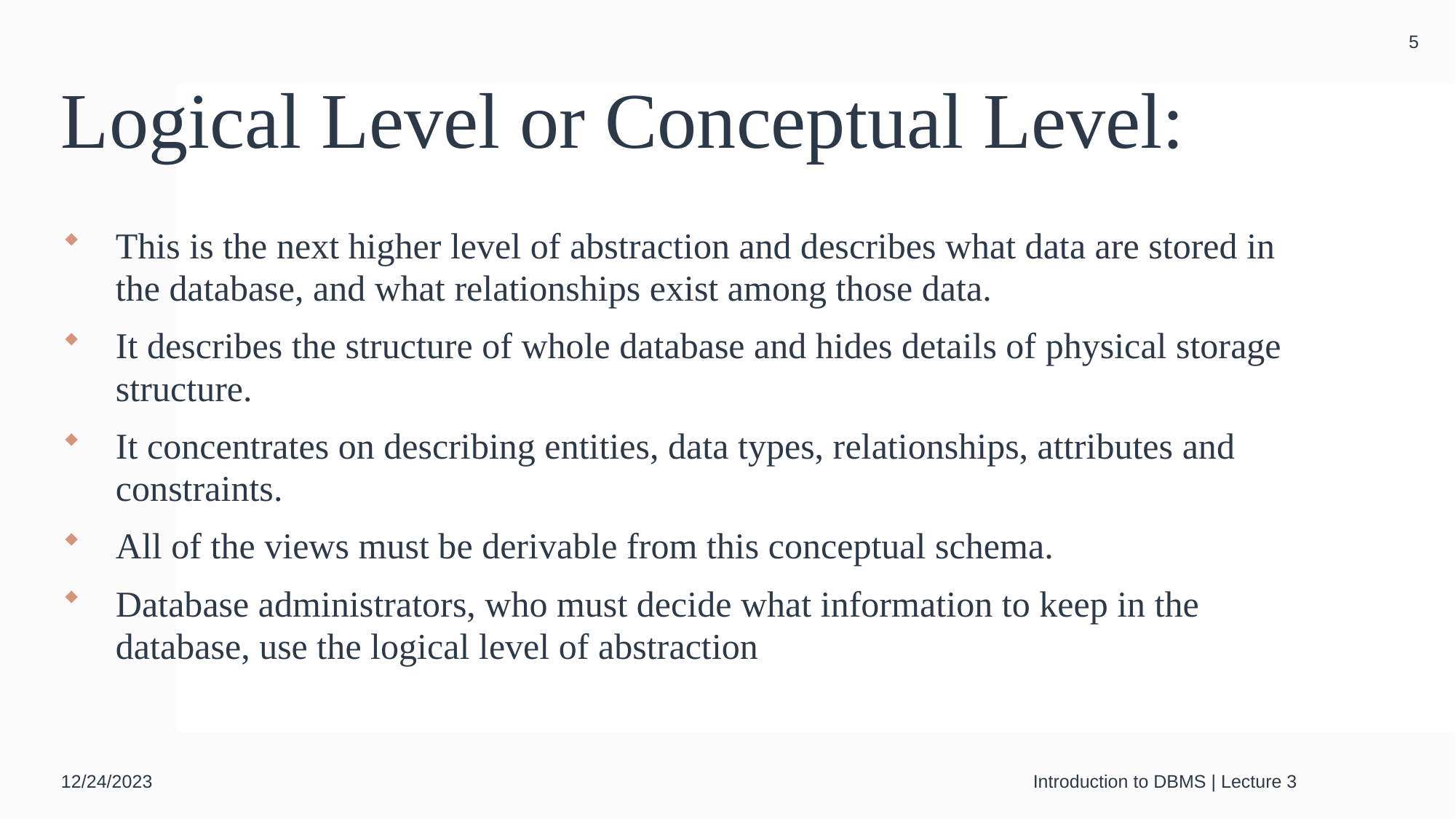

5
# Logical Level or Conceptual Level:
This is the next higher level of abstraction and describes what data are stored in the database, and what relationships exist among those data.
It describes the structure of whole database and hides details of physical storage structure.
It concentrates on describing entities, data types, relationships, attributes and constraints.
All of the views must be derivable from this conceptual schema.
Database administrators, who must decide what information to keep in the database, use the logical level of abstraction
12/24/2023
Introduction to DBMS | Lecture 3